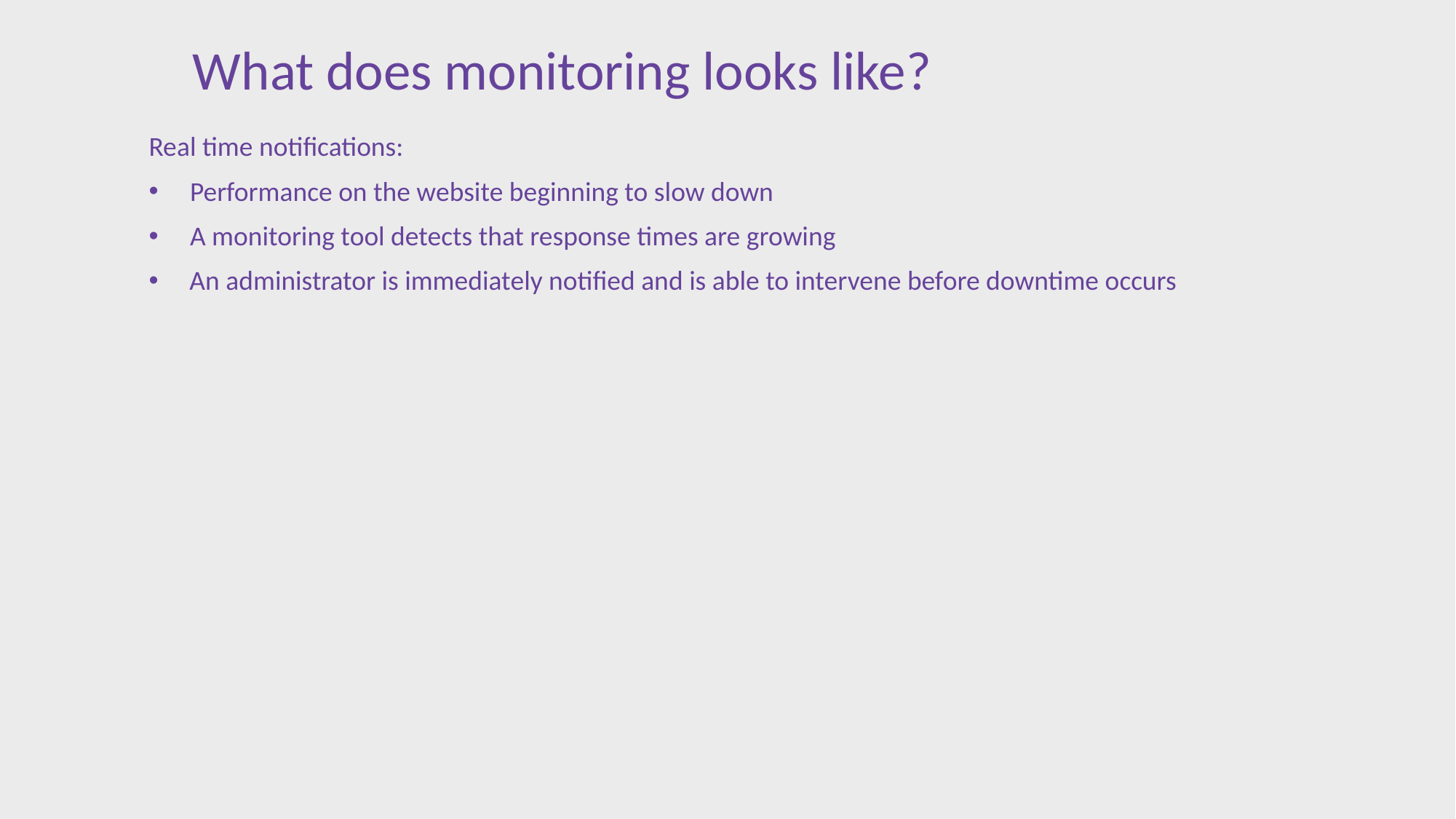

# What does monitoring looks like?
Real time notifications:
Performance on the website beginning to slow down
A monitoring tool detects that response times are growing
     An administrator is immediately notified and is able to intervene before downtime occurs